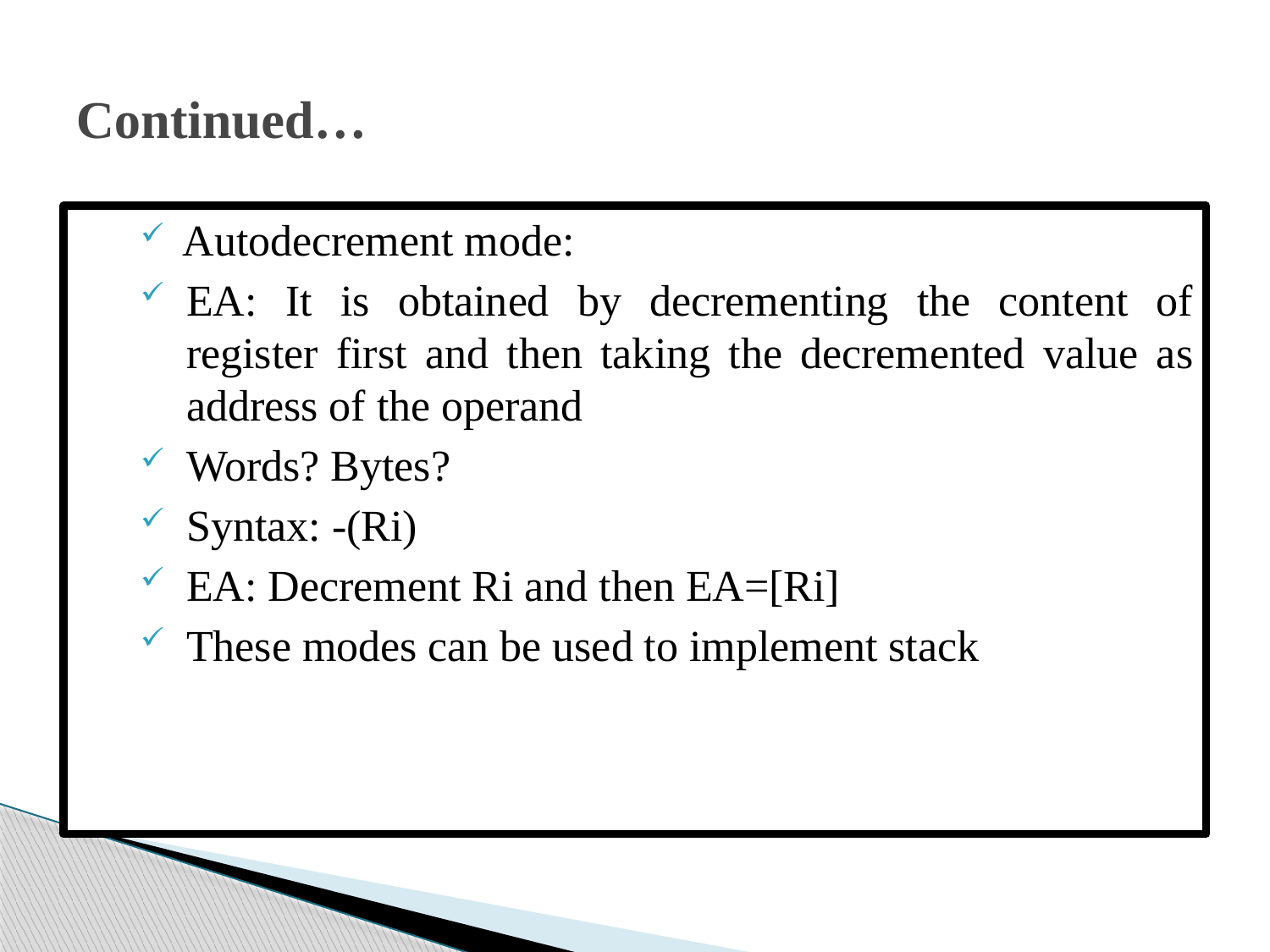

# Continued…
 Autodecrement mode:
EA: It is obtained by decrementing the content of register first and then taking the decremented value as address of the operand
Words? Bytes?
Syntax: -(Ri)
EA: Decrement Ri and then EA=[Ri]
These modes can be used to implement stack